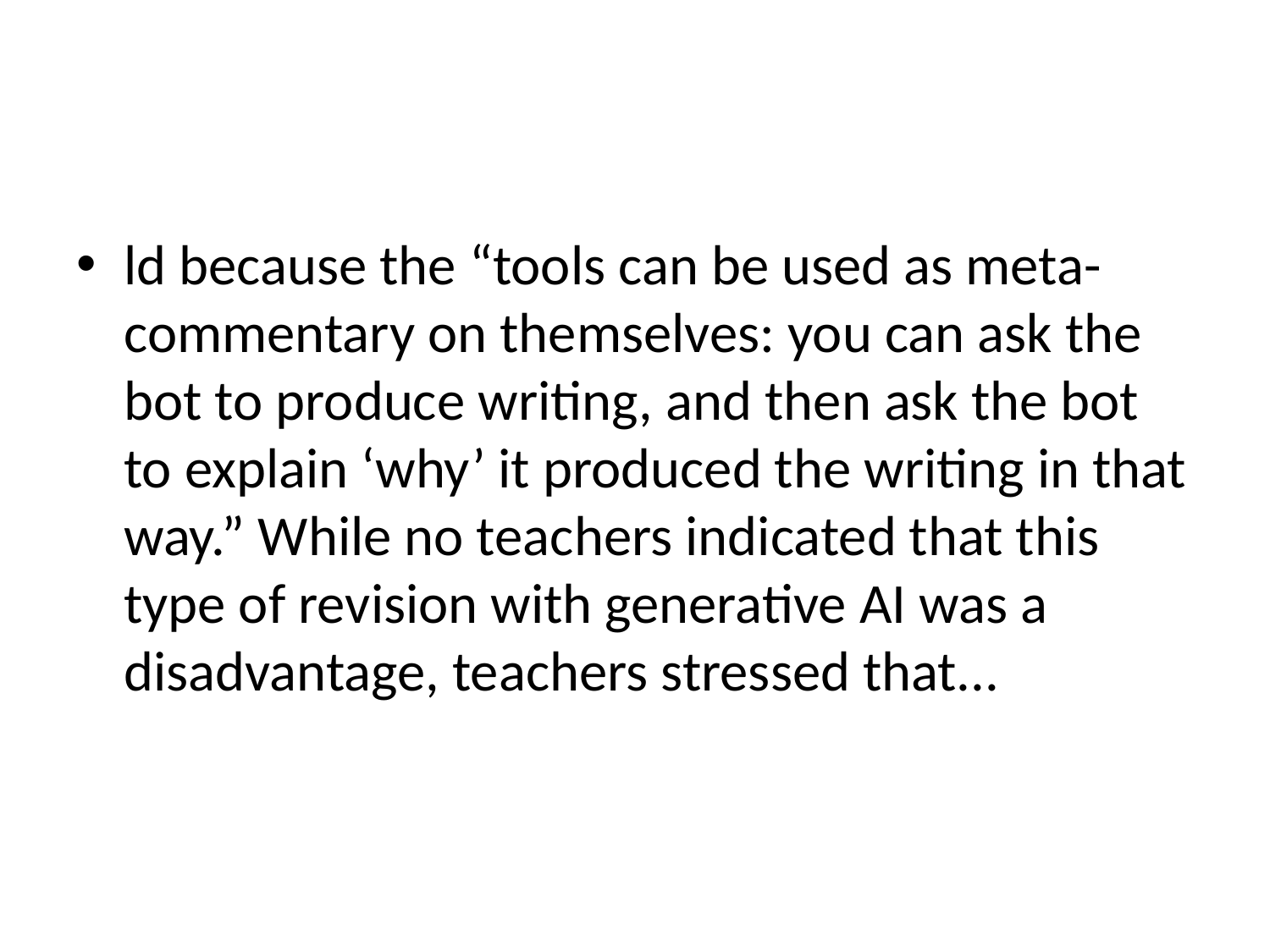

#
ld because the “tools can be used as meta-commentary on themselves: you can ask the bot to produce writing, and then ask the bot to explain ‘why’ it produced the writing in that way.” While no teachers indicated that this type of revision with generative AI was a disadvantage, teachers stressed that...